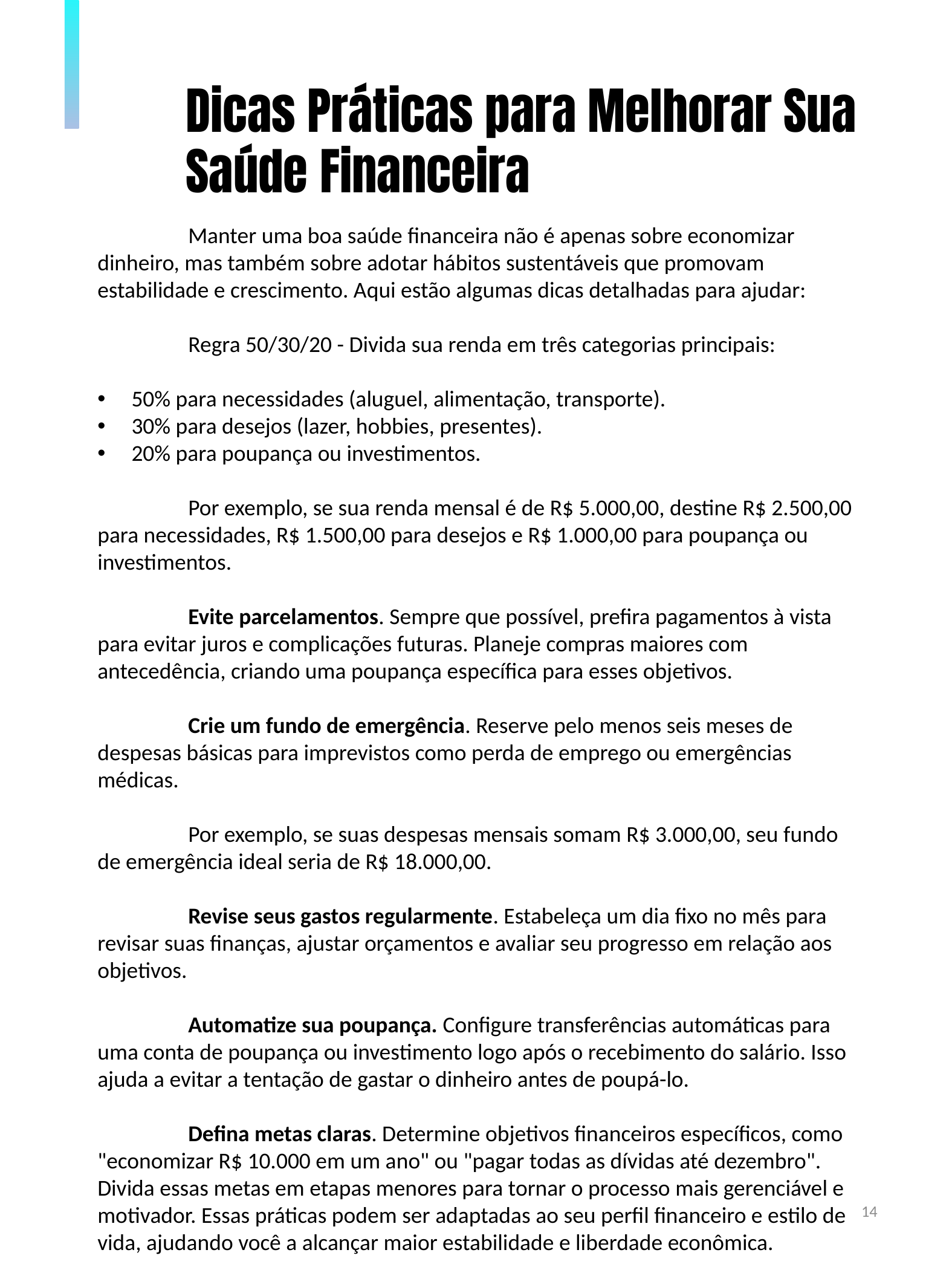

Dicas Práticas para Melhorar Sua Saúde Financeira
	Manter uma boa saúde financeira não é apenas sobre economizar dinheiro, mas também sobre adotar hábitos sustentáveis que promovam estabilidade e crescimento. Aqui estão algumas dicas detalhadas para ajudar:

	Regra 50/30/20 - Divida sua renda em três categorias principais:

50% para necessidades (aluguel, alimentação, transporte).
30% para desejos (lazer, hobbies, presentes).
20% para poupança ou investimentos.

	Por exemplo, se sua renda mensal é de R$ 5.000,00, destine R$ 2.500,00 para necessidades, R$ 1.500,00 para desejos e R$ 1.000,00 para poupança ou investimentos.

	Evite parcelamentos. Sempre que possível, prefira pagamentos à vista para evitar juros e complicações futuras. Planeje compras maiores com antecedência, criando uma poupança específica para esses objetivos.

	Crie um fundo de emergência. Reserve pelo menos seis meses de despesas básicas para imprevistos como perda de emprego ou emergências médicas.

	Por exemplo, se suas despesas mensais somam R$ 3.000,00, seu fundo de emergência ideal seria de R$ 18.000,00.

	Revise seus gastos regularmente. Estabeleça um dia fixo no mês para revisar suas finanças, ajustar orçamentos e avaliar seu progresso em relação aos objetivos.

	Automatize sua poupança. Configure transferências automáticas para uma conta de poupança ou investimento logo após o recebimento do salário. Isso ajuda a evitar a tentação de gastar o dinheiro antes de poupá-lo.

	Defina metas claras. Determine objetivos financeiros específicos, como "economizar R$ 10.000 em um ano" ou "pagar todas as dívidas até dezembro". Divida essas metas em etapas menores para tornar o processo mais gerenciável e motivador. Essas práticas podem ser adaptadas ao seu perfil financeiro e estilo de vida, ajudando você a alcançar maior estabilidade e liberdade econômica.
14